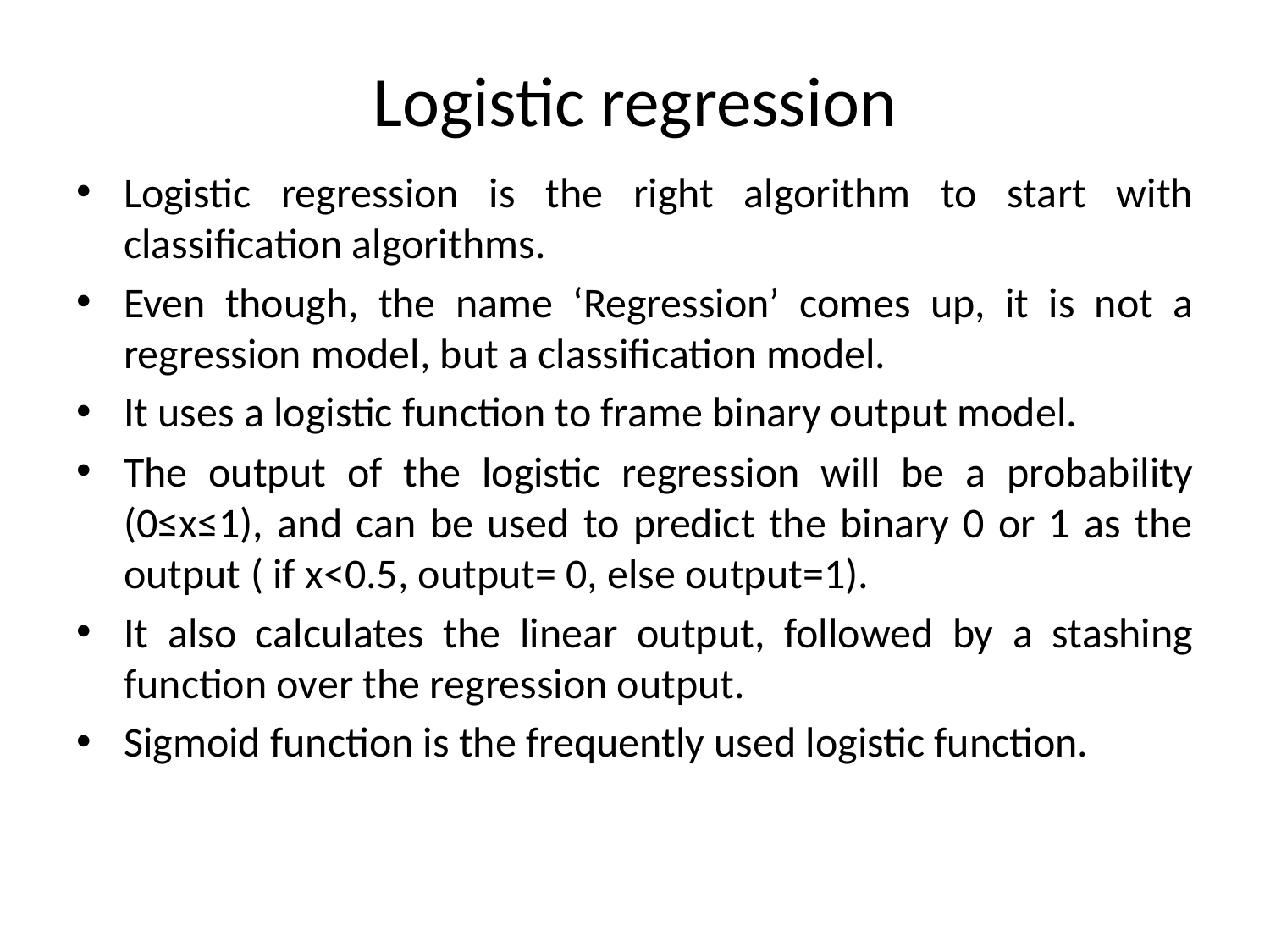

# Logistic regression
Logistic regression is the right algorithm to start with classification algorithms.
Even though, the name ‘Regression’ comes up, it is not a regression model, but a classification model.
It uses a logistic function to frame binary output model.
The output of the logistic regression will be a probability (0≤x≤1), and can be used to predict the binary 0 or 1 as the output ( if x<0.5, output= 0, else output=1).
It also calculates the linear output, followed by a stashing function over the regression output.
Sigmoid function is the frequently used logistic function.